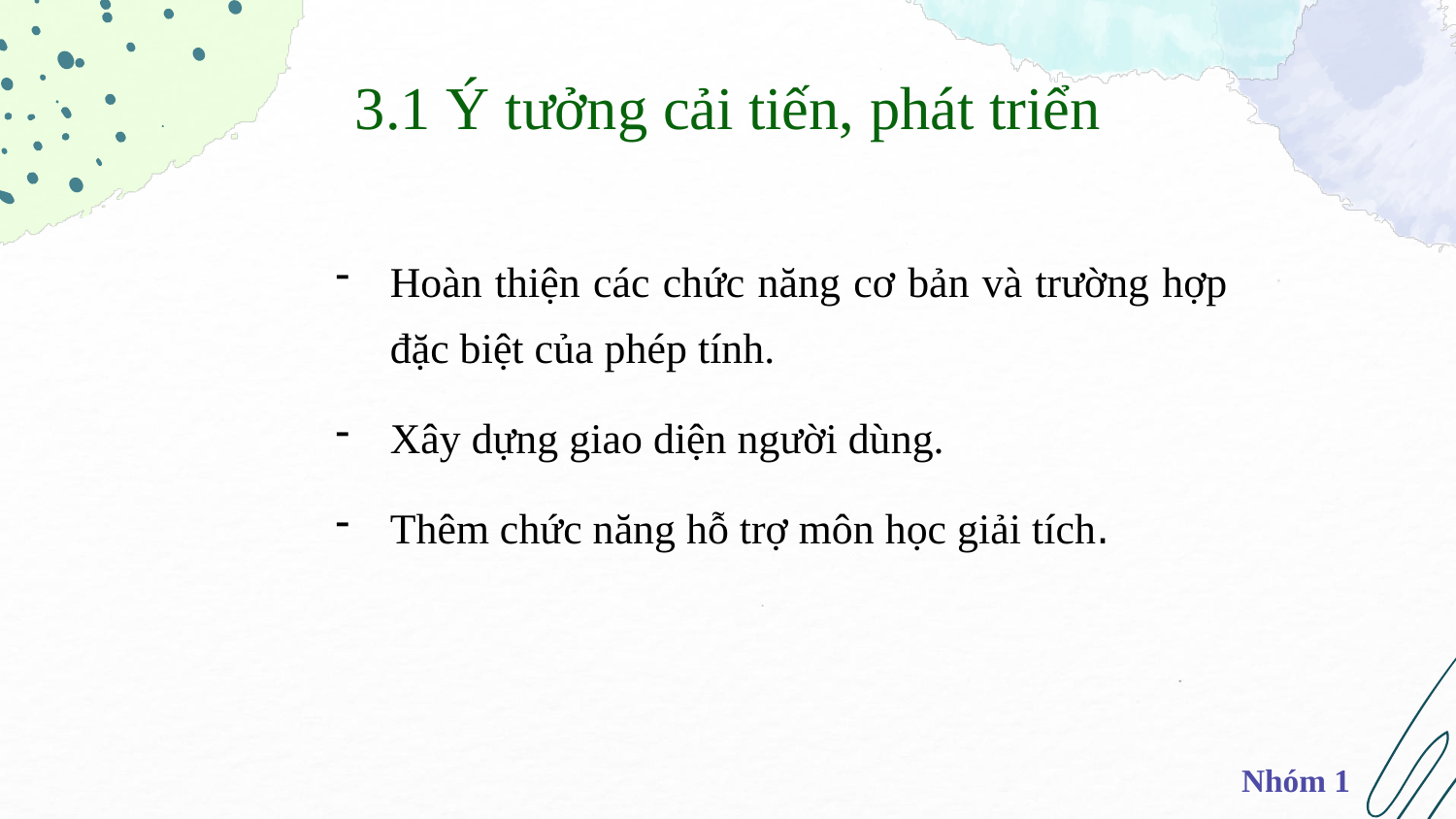

3.1 Ý tưởng cải tiến, phát triển
Hoàn thiện các chức năng cơ bản và trường hợp đặc biệt của phép tính.
Xây dựng giao diện người dùng.
Thêm chức năng hỗ trợ môn học giải tích.
Nhóm 1